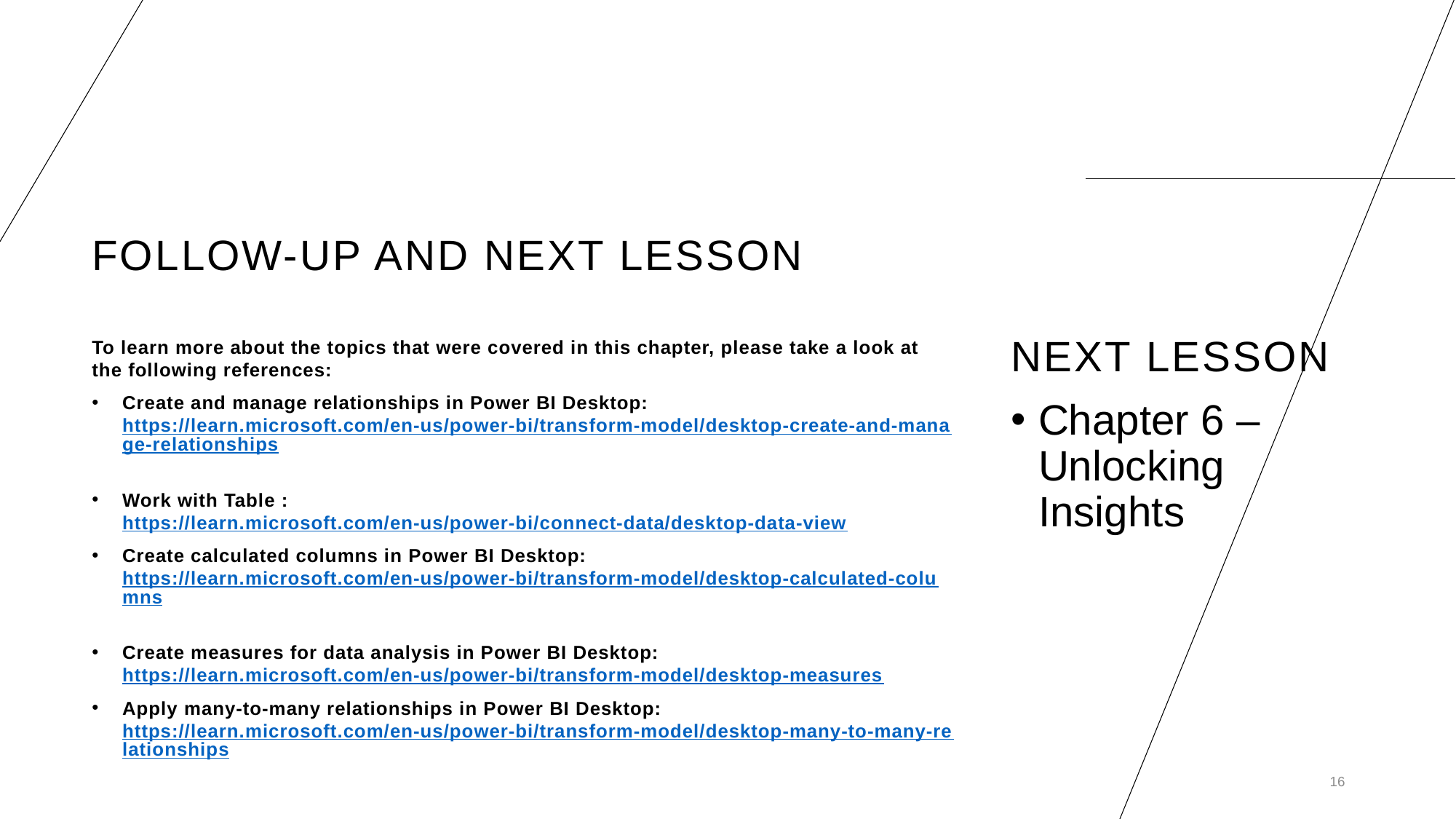

# Follow-up and Next lesson
NEXT LESSON
To learn more about the topics that were covered in this chapter, please take a look at the following references:
Create and manage relationships in Power BI Desktop: https://learn.microsoft.com/en-us/power-bi/transform-model/desktop-create-and-manage-relationships
Work with Table : https://learn.microsoft.com/en-us/power-bi/connect-data/desktop-data-view
Create calculated columns in Power BI Desktop: https://learn.microsoft.com/en-us/power-bi/transform-model/desktop-calculated-columns
Create measures for data analysis in Power BI Desktop: https://learn.microsoft.com/en-us/power-bi/transform-model/desktop-measures
Apply many-to-many relationships in Power BI Desktop: https://learn.microsoft.com/en-us/power-bi/transform-model/desktop-many-to-many-relationships
Chapter 6 – Unlocking Insights
16